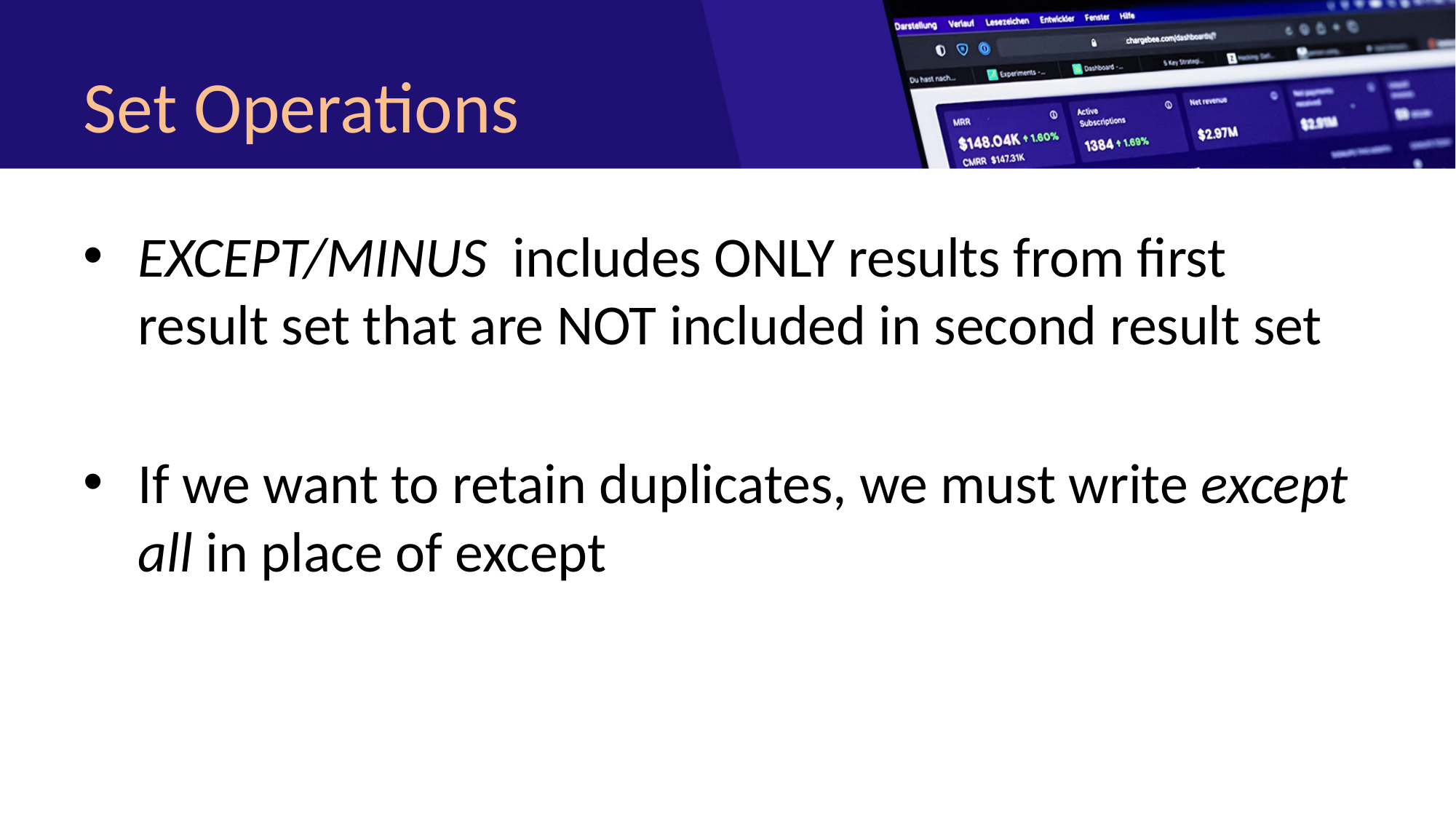

# Set Operations
EXCEPT/MINUS  includes ONLY results from first result set that are NOT included in second result set

If we want to retain duplicates, we must write except all in place of except